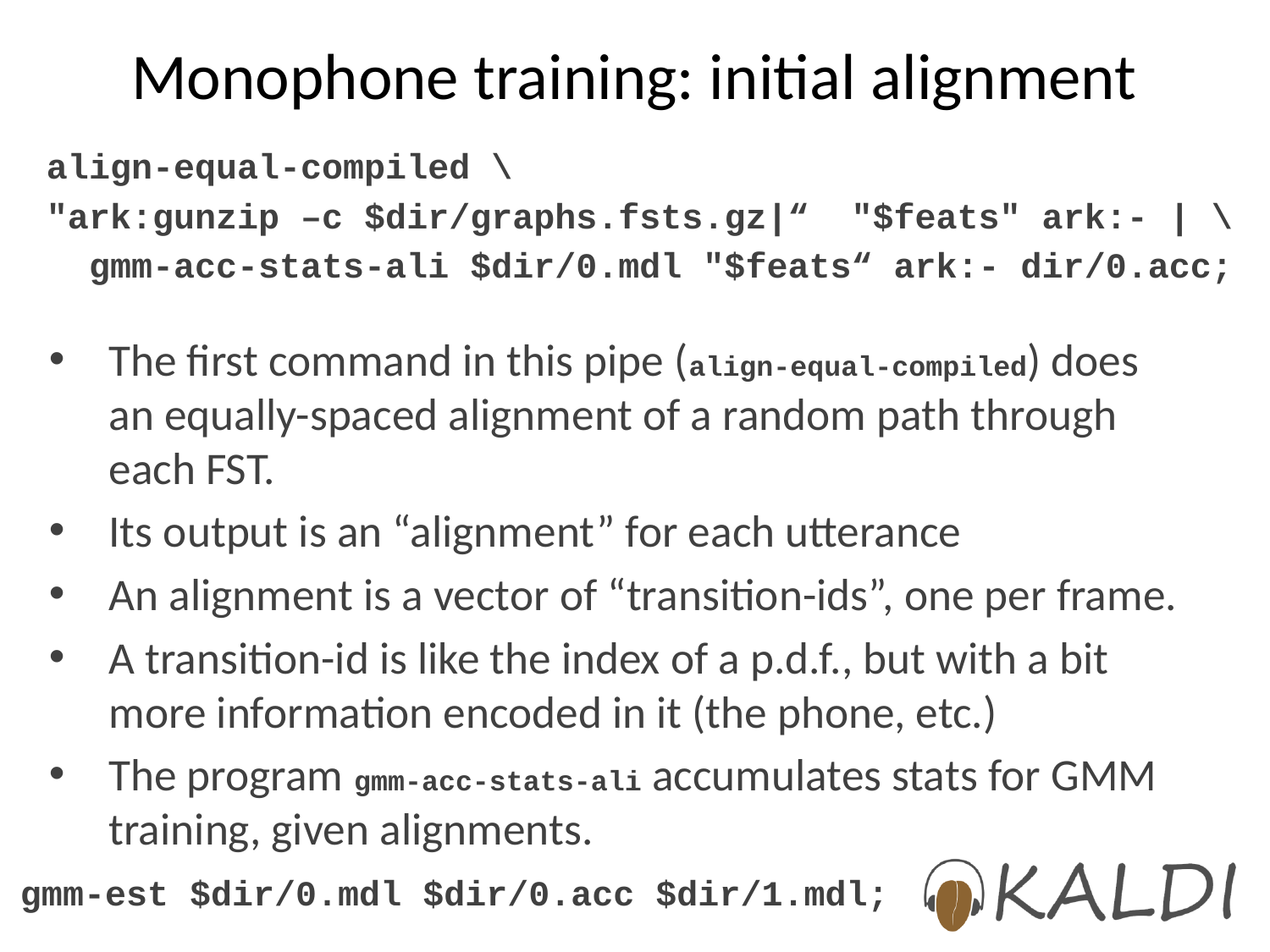

# Monophone training: initial alignment
align-equal-compiled \
"ark:gunzip –c $dir/graphs.fsts.gz|“  "$feats" ark:- | \
  gmm-acc-stats-ali $dir/0.mdl "$feats“ ark:- dir/0.acc;
The first command in this pipe (align-equal-compiled) does an equally-spaced alignment of a random path through each FST.
Its output is an “alignment” for each utterance
An alignment is a vector of “transition-ids”, one per frame.
A transition-id is like the index of a p.d.f., but with a bit more information encoded in it (the phone, etc.)
The program gmm-acc-stats-ali accumulates stats for GMM training, given alignments.

gmm-est $dir/0.mdl $dir/0.acc $dir/1.mdl;